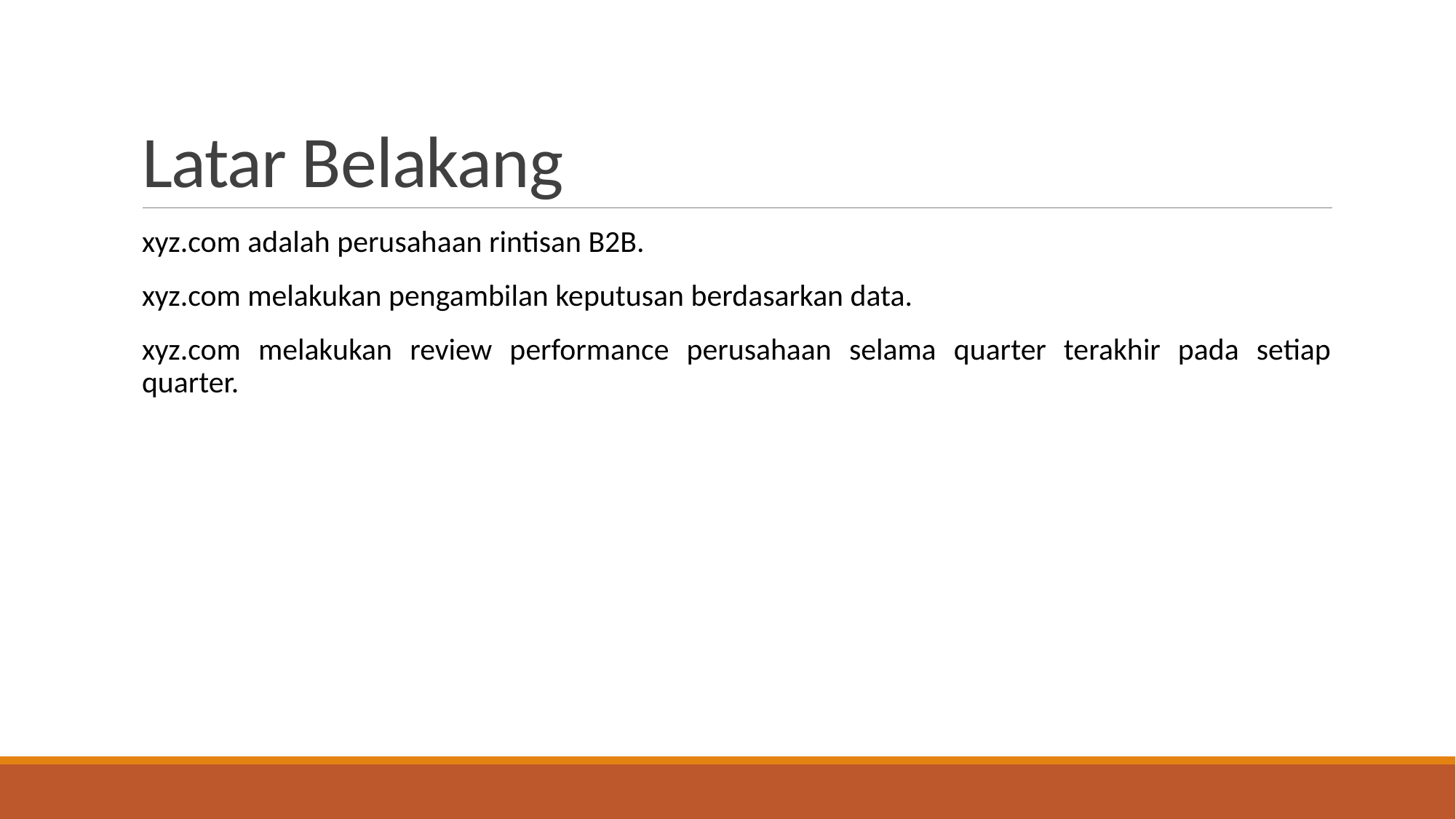

# Latar Belakang
xyz.com adalah perusahaan rintisan B2B.
xyz.com melakukan pengambilan keputusan berdasarkan data.
xyz.com melakukan review performance perusahaan selama quarter terakhir pada setiap quarter.